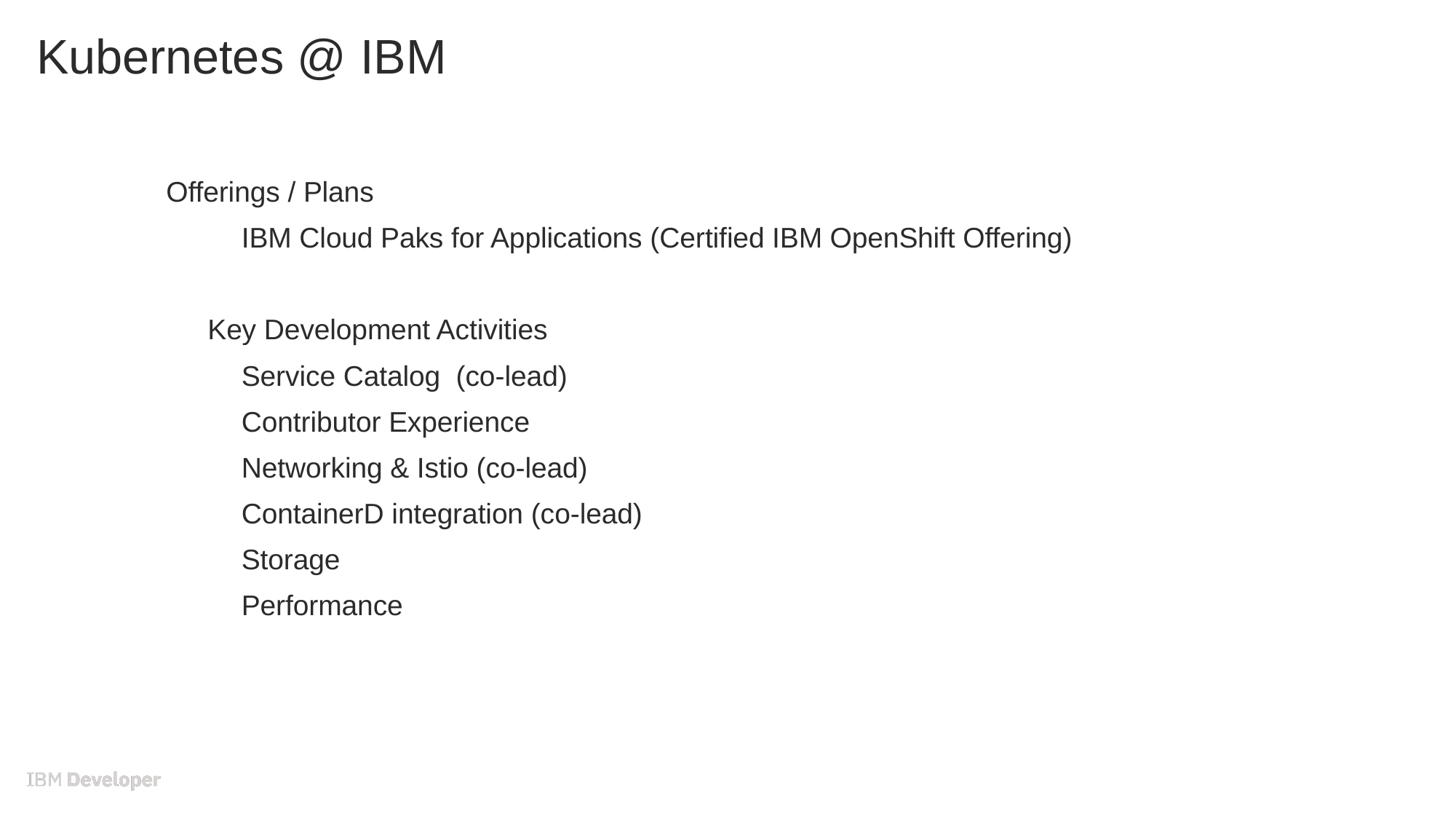

# Kubernetes @ IBM
Offerings / Plans
IBM Cloud Paks for Applications (Certified IBM OpenShift Offering)

Key Development Activities
Service Catalog  (co-lead)
Contributor Experience
Networking & Istio (co-lead)
ContainerD integration (co-lead)
Storage
Performance